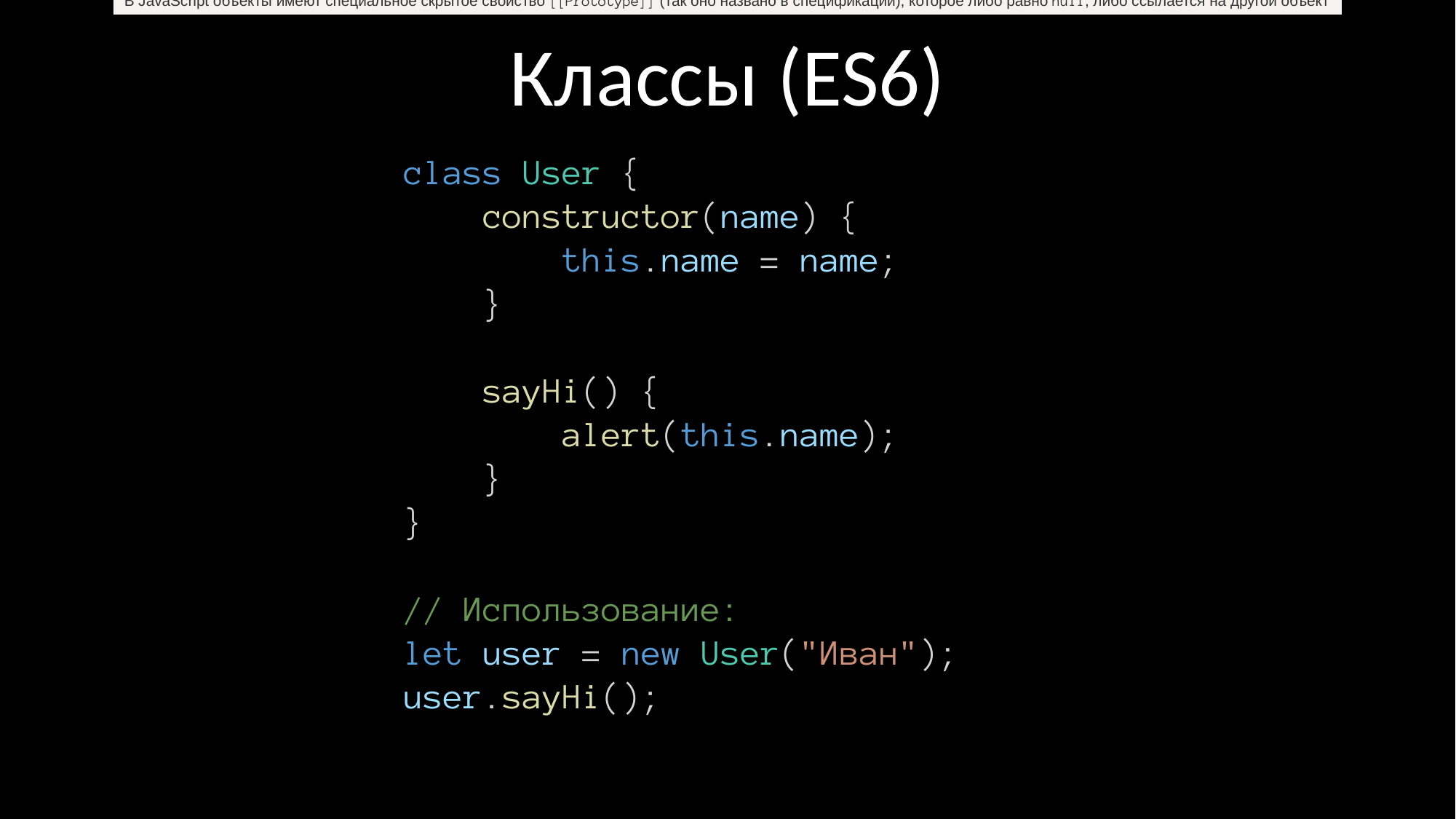

В JavaScript объекты имеют специальное скрытое свойство [[Prototype]] (так оно названо в спецификации), которое либо равно null, либо ссылается на другой объект
Классы (ES6)
class User {
    constructor(name) {
        this.name = name;
    }
    sayHi() {
        alert(this.name);
    }
}
// Использование:
let user = new User("Иван");
user.sayHi();